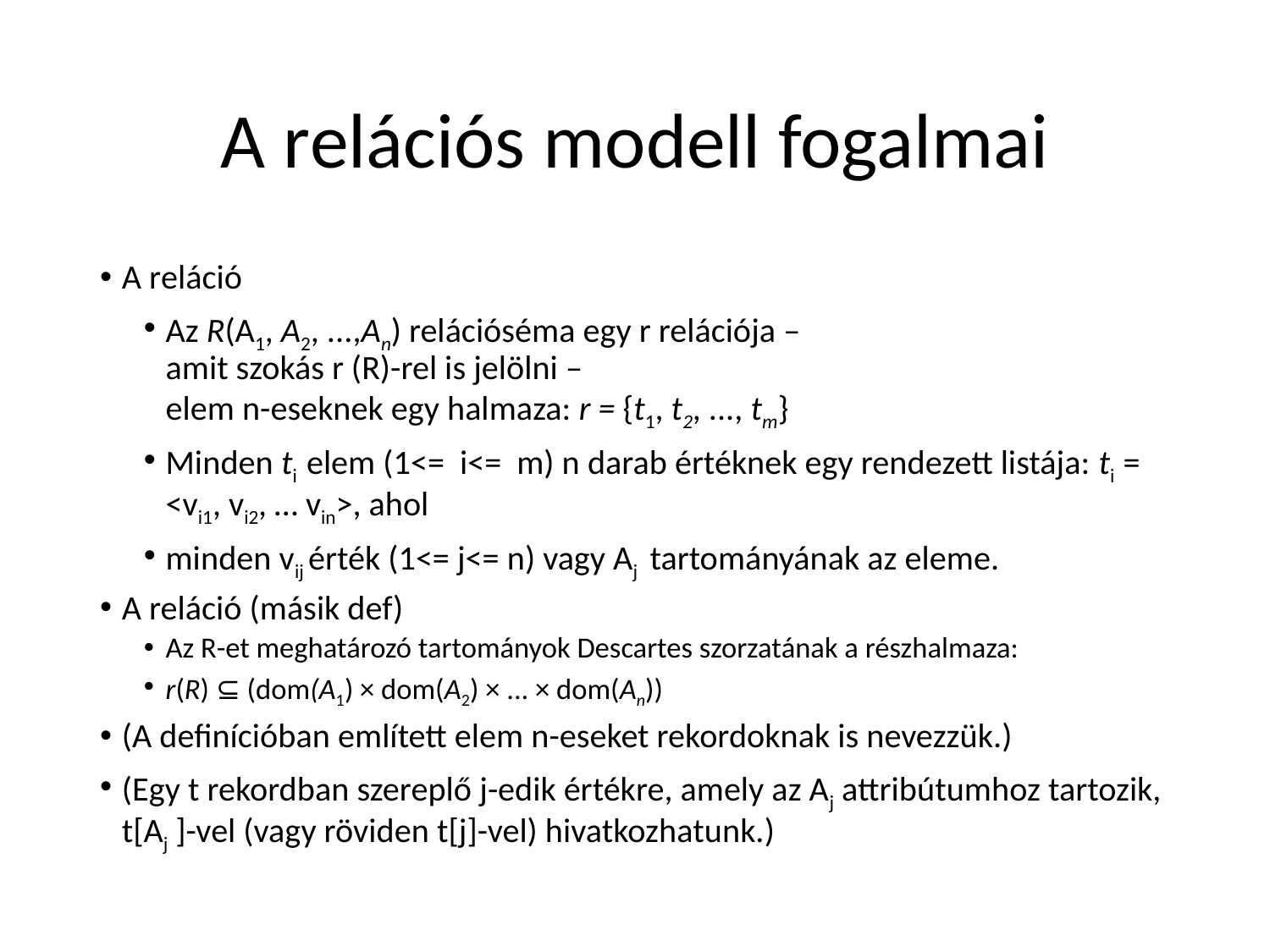

# A relációs modell fogalmai
A reláció
Az R(A1, A2, ...,An) relációséma egy r relációja –
amit szokás r (R)-rel is jelölni –
elem n-eseknek egy halmaza: r = {t1, t2, ..., tm}
Minden ti  elem (1<=  i<=  m) n darab értéknek egy rendezett listája: ti  = <vi1, vi2, … vin>, ahol
minden vij érték (1<= j<= n) vagy Aj  tartományának az eleme.
A reláció (másik def)
Az R-et meghatározó tartományok Descartes szorzatának a részhalmaza:
r(R) ⊆ (dom(A1) × dom(A2) × ... × dom(An))
(A definícióban említett elem n-eseket rekordoknak is nevezzük.)
(Egy t rekordban szereplő j-edik értékre, amely az Aj attribútumhoz tartozik, t[Aj ]-vel (vagy röviden t[j]-vel) hivatkozhatunk.)